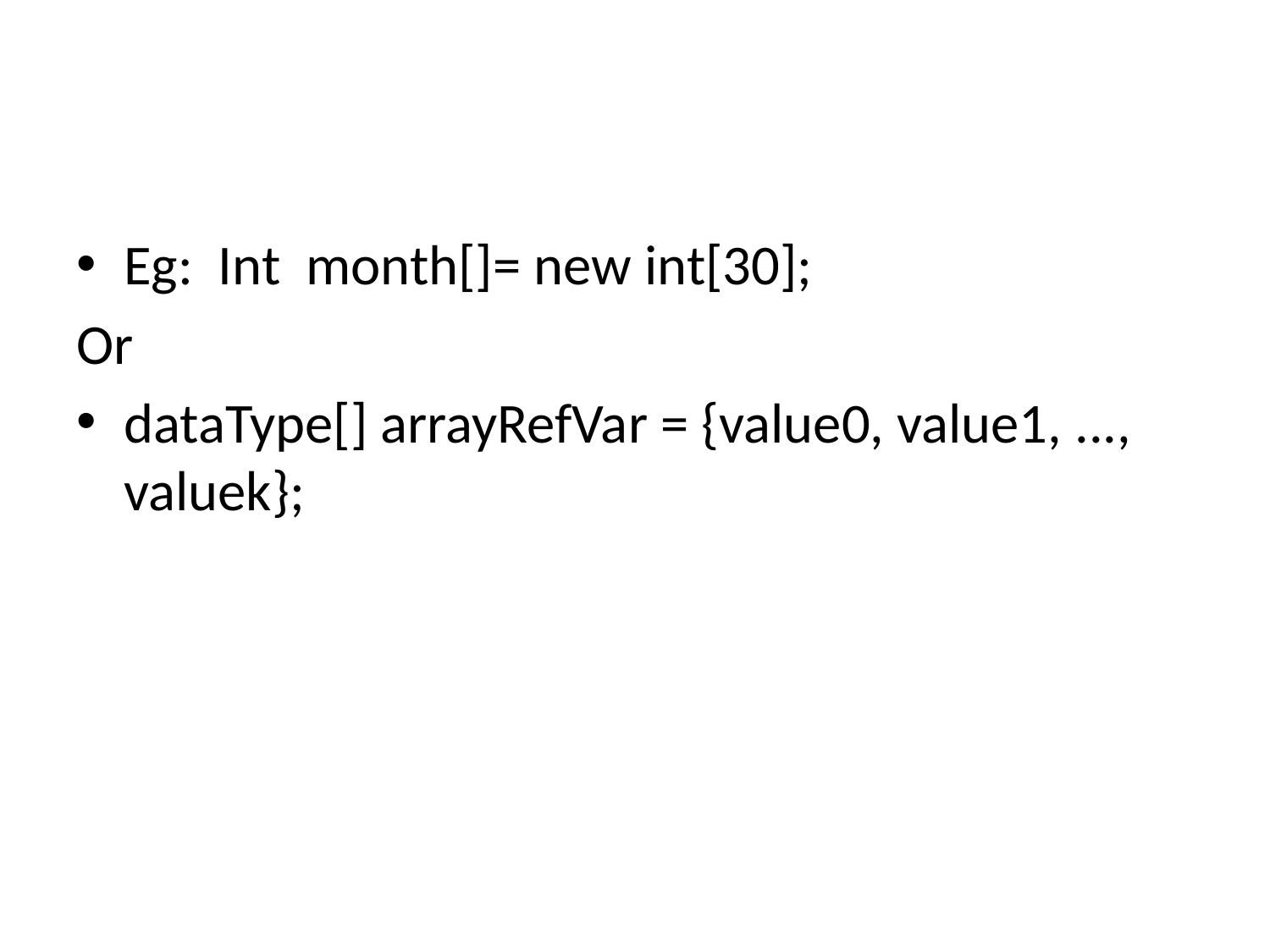

Eg:  Int  month[]= new int[30];
Or
dataType[] arrayRefVar = {value0, value1, ..., valuek};